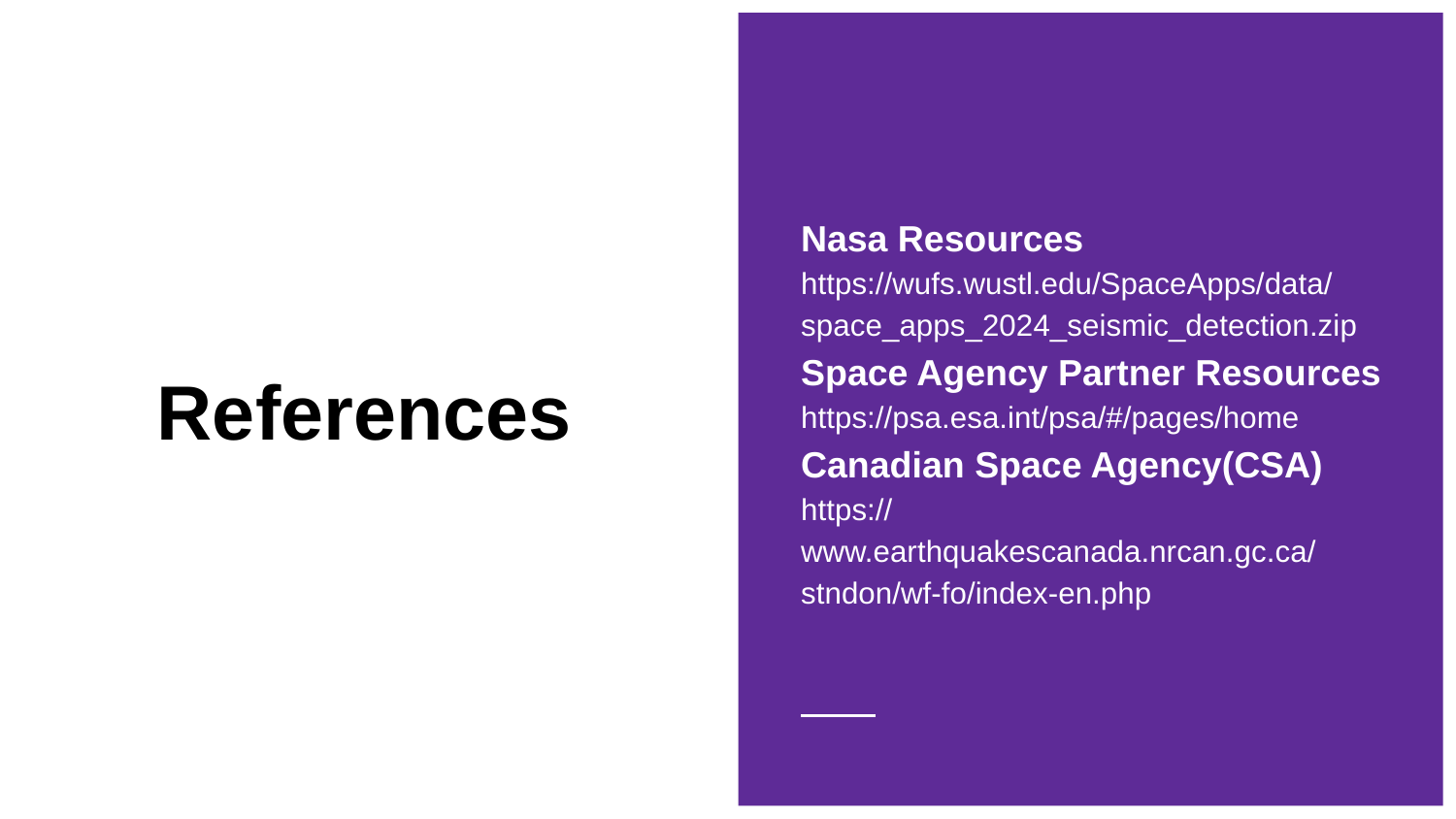

Nasa Resources
https://wufs.wustl.edu/SpaceApps/data/space_apps_2024_seismic_detection.zip
Space Agency Partner Resources
https://psa.esa.int/psa/#/pages/home
Canadian Space Agency(CSA)
https://www.earthquakescanada.nrcan.gc.ca/stndon/wf-fo/index-en.php
# References